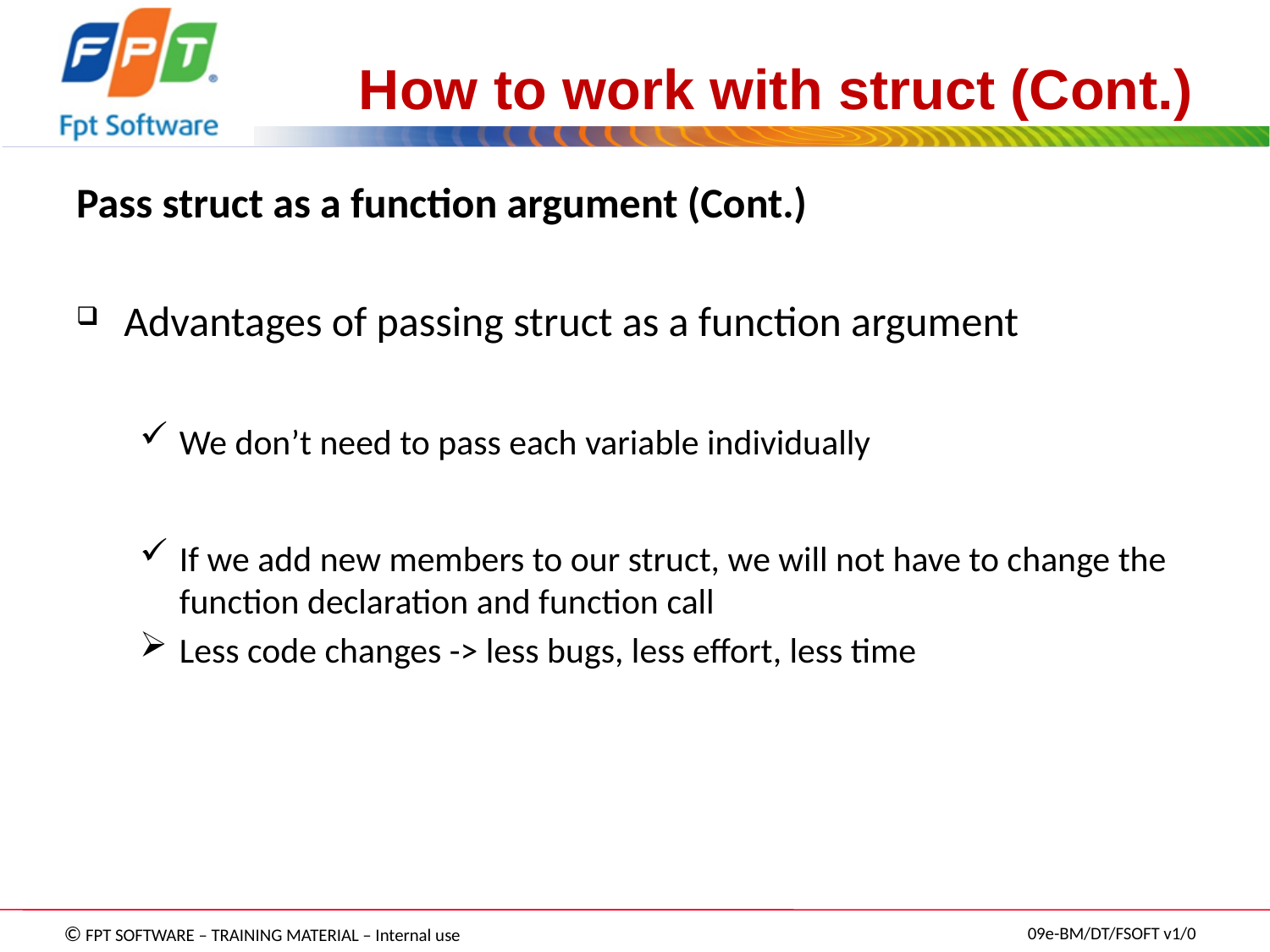

# How to work with struct (Cont.)
Pass struct as a function argument (Cont.)

Advantages of passing struct as a function argument

We don’t need to pass each variable individually

If we add new members to our struct, we will not have to change the function declaration and function call
Less code changes -> less bugs, less effort, less time